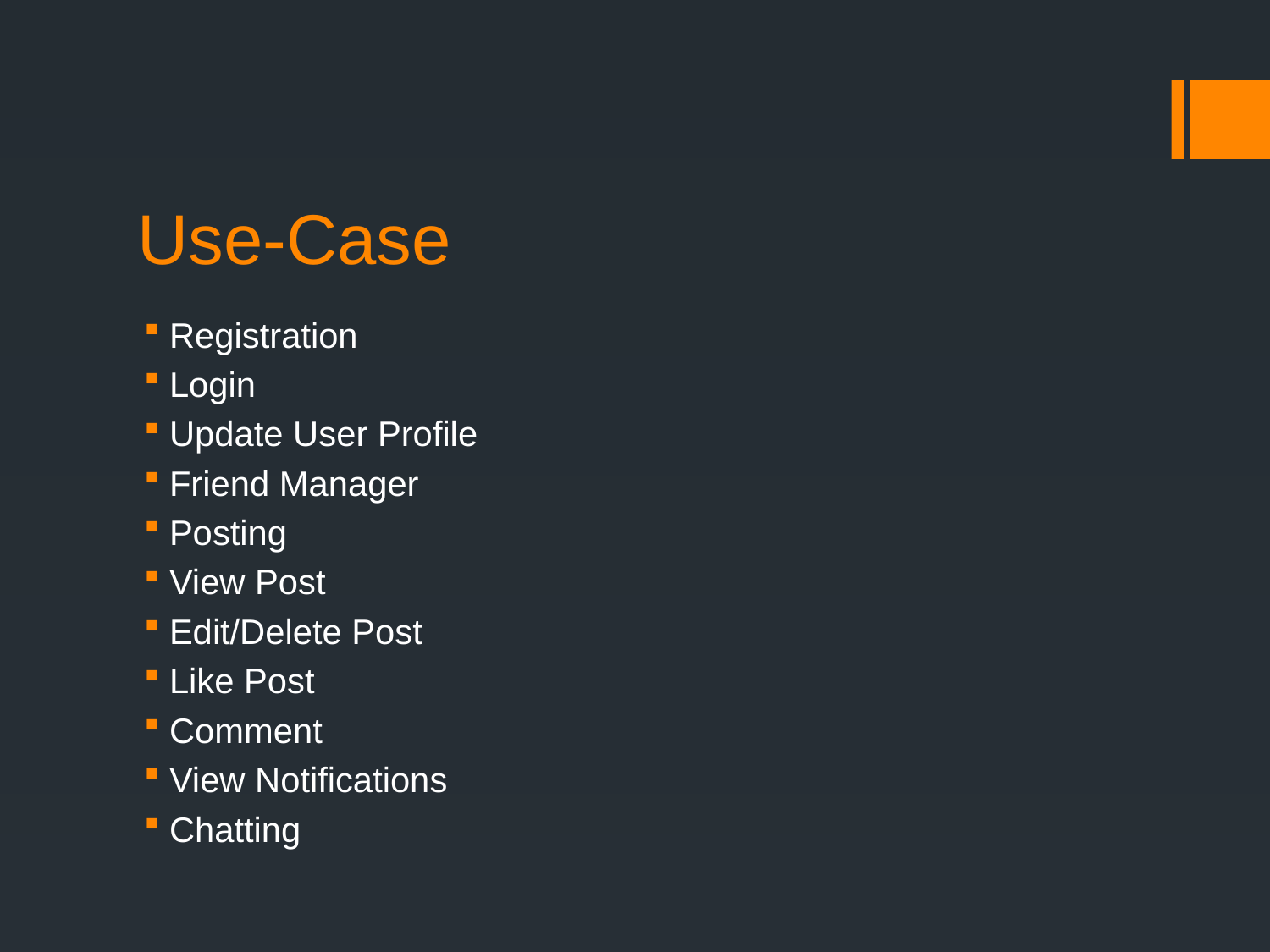

# Use-Case
Registration
Login
Update User Profile
Friend Manager
Posting
View Post
Edit/Delete Post
Like Post
Comment
View Notifications
Chatting